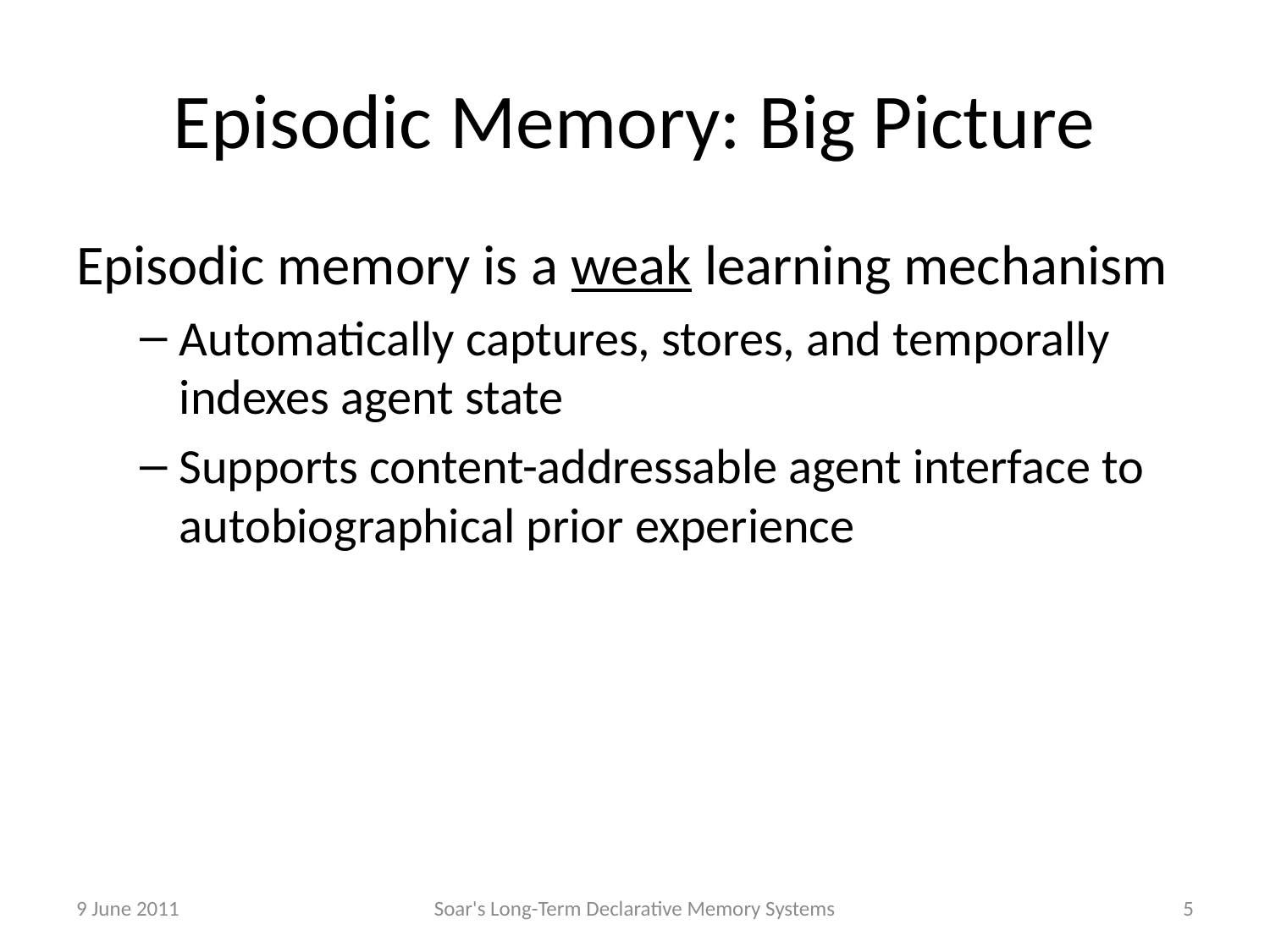

# Episodic Memory: Big Picture
Episodic memory is a weak learning mechanism
Automatically captures, stores, and temporally indexes agent state
Supports content-addressable agent interface to autobiographical prior experience
9 June 2011
Soar's Long-Term Declarative Memory Systems
5